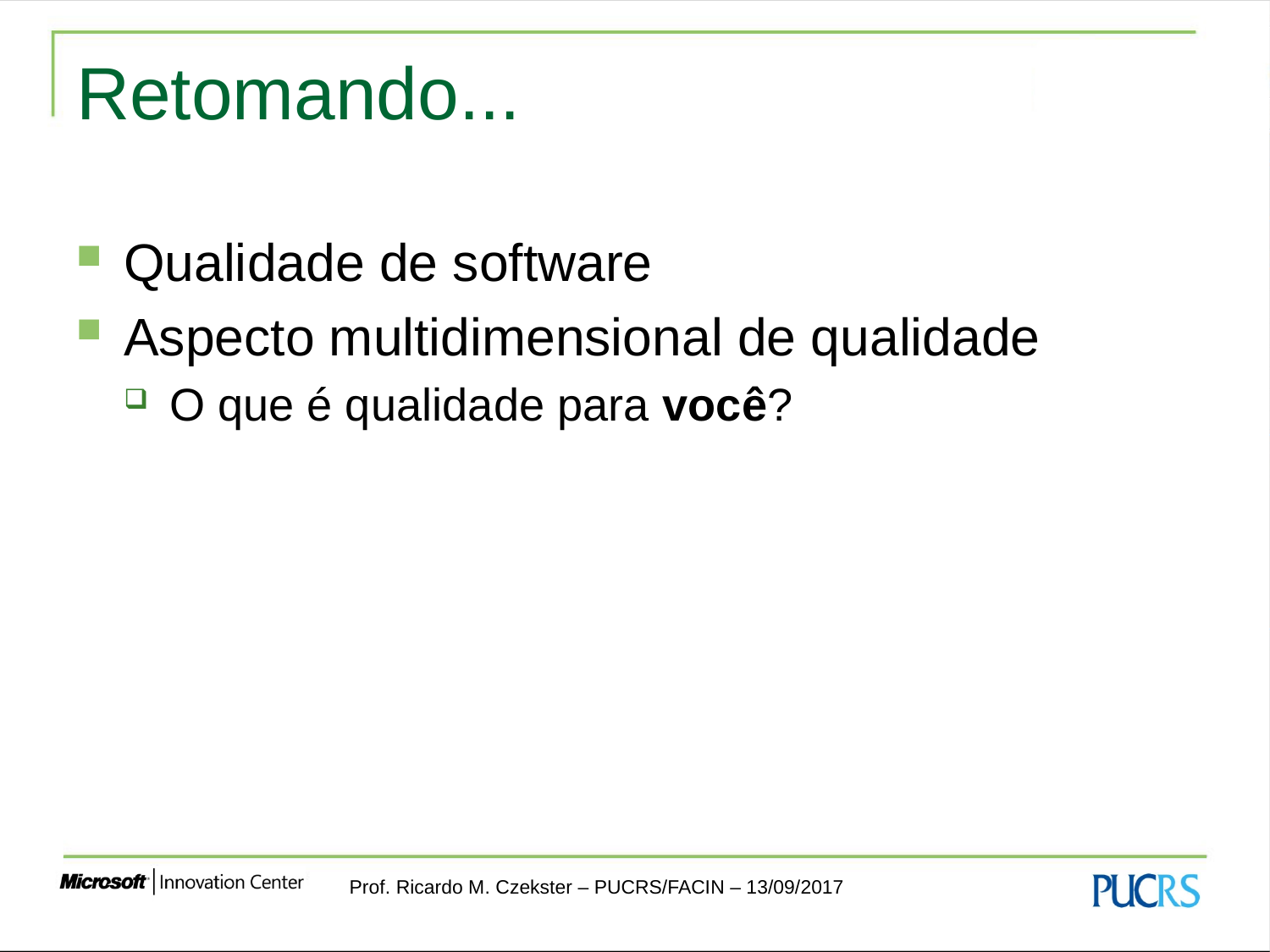

# Retomando...
Qualidade de software
Aspecto multidimensional de qualidade
O que é qualidade para você?